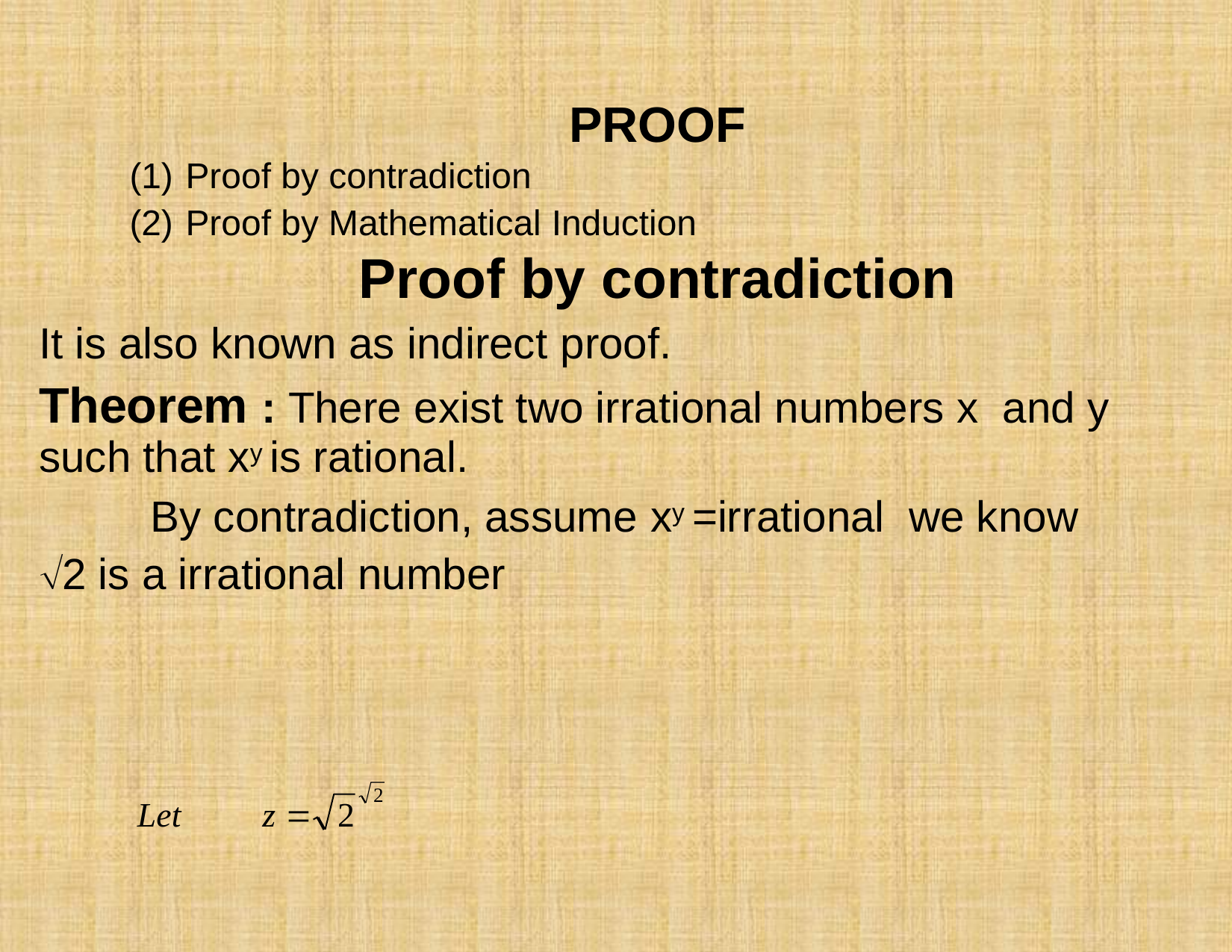

PROOF
Proof by contradiction
Proof by Mathematical Induction
Proof by contradiction
It is also known as indirect proof.
Theorem : There exist two irrational numbers x  and y such that xy is rational.
By contradiction, assume xy =irrational  we know √2 is a irrational number
2

Let	z =	2